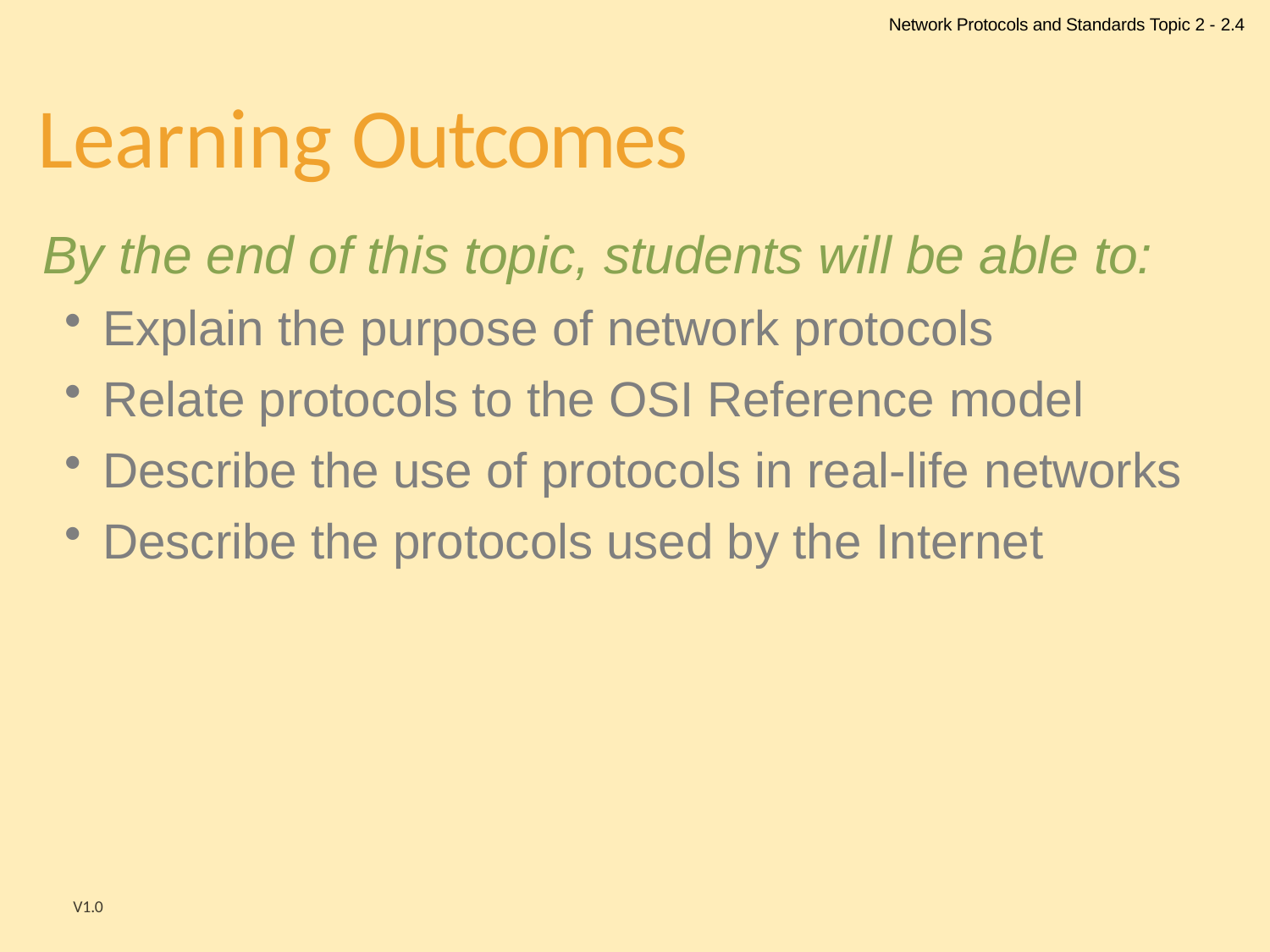

Network Protocols and Standards Topic 2 - 2.4
# Learning Outcomes
By the end of this topic, students will be able to:
Explain the purpose of network protocols
Relate protocols to the OSI Reference model
Describe the use of protocols in real-life networks
Describe the protocols used by the Internet
V1.0